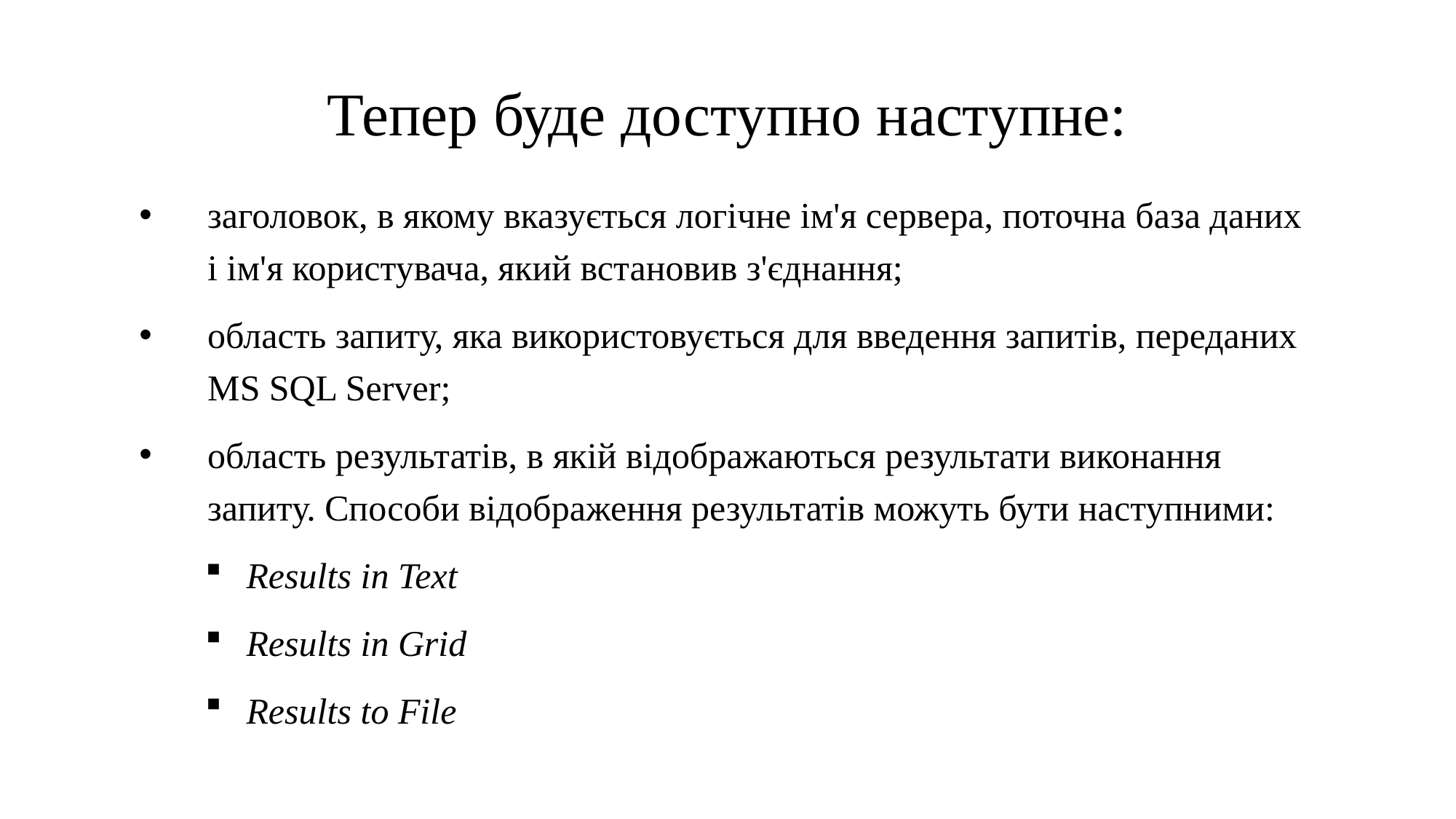

# Тепер буде доступно наступне:
заголовок, в якому вказується логічне ім'я сервера, поточна база даних і ім'я користувача, який встановив з'єднання;
область запиту, яка використовується для введення запитів, переданих MS SQL Server;
область результатів, в якій відображаються результати виконання запиту. Способи відображення результатів можуть бути наступними:
Results in Text
Results in Grid
Results to File